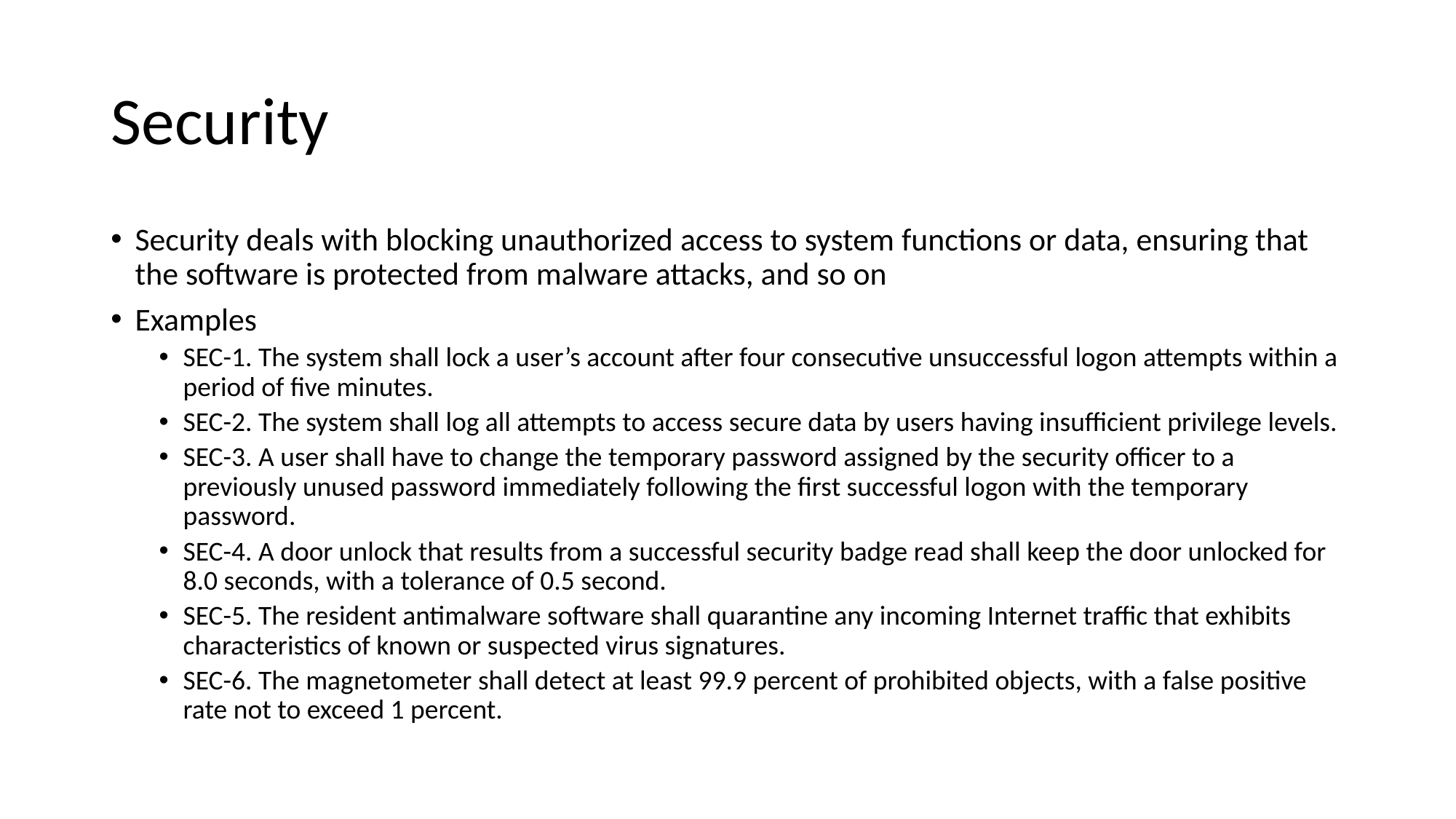

# Security
Security deals with blocking unauthorized access to system functions or data, ensuring that the software is protected from malware attacks, and so on
Examples
SEC-1. The system shall lock a user’s account after four consecutive unsuccessful logon attempts within a period of five minutes.
SEC-2. The system shall log all attempts to access secure data by users having insufficient privilege levels.
SEC-3. A user shall have to change the temporary password assigned by the security officer to a previously unused password immediately following the first successful logon with the temporary password.
SEC-4. A door unlock that results from a successful security badge read shall keep the door unlocked for 8.0 seconds, with a tolerance of 0.5 second.
SEC-5. The resident antimalware software shall quarantine any incoming Internet traffic that exhibits characteristics of known or suspected virus signatures.
SEC-6. The magnetometer shall detect at least 99.9 percent of prohibited objects, with a false positive rate not to exceed 1 percent.